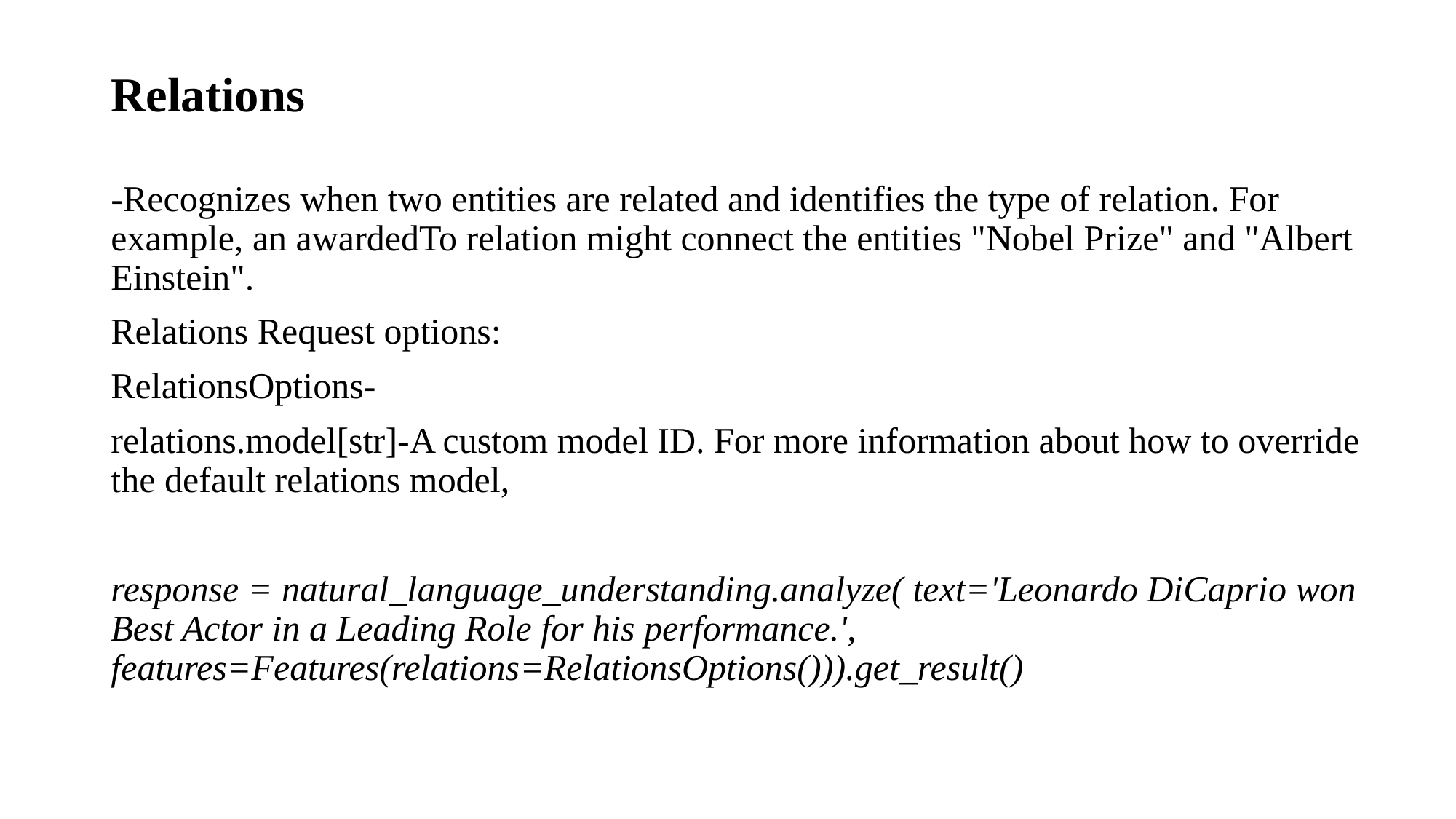

# Relations
-Recognizes when two entities are related and identifies the type of relation. For example, an awardedTo relation might connect the entities "Nobel Prize" and "Albert Einstein".
Relations Request options:
RelationsOptions-
relations.model[str]-A custom model ID. For more information about how to override the default relations model,

response = natural_language_understanding.analyze( text='Leonardo DiCaprio won Best Actor in a Leading Role for his performance.', features=Features(relations=RelationsOptions())).get_result()